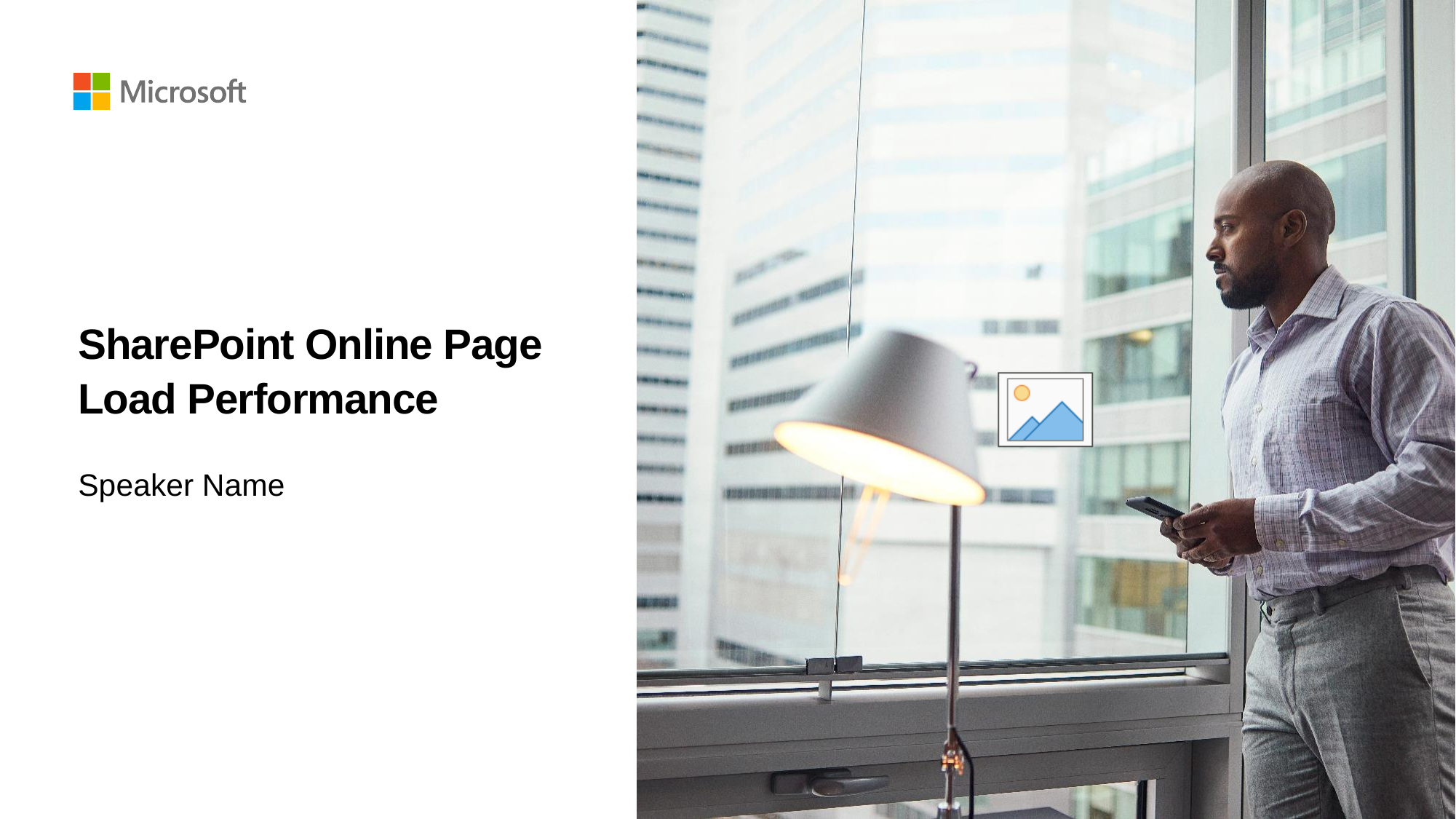

# SharePoint Online Page Load Performance
Speaker Name